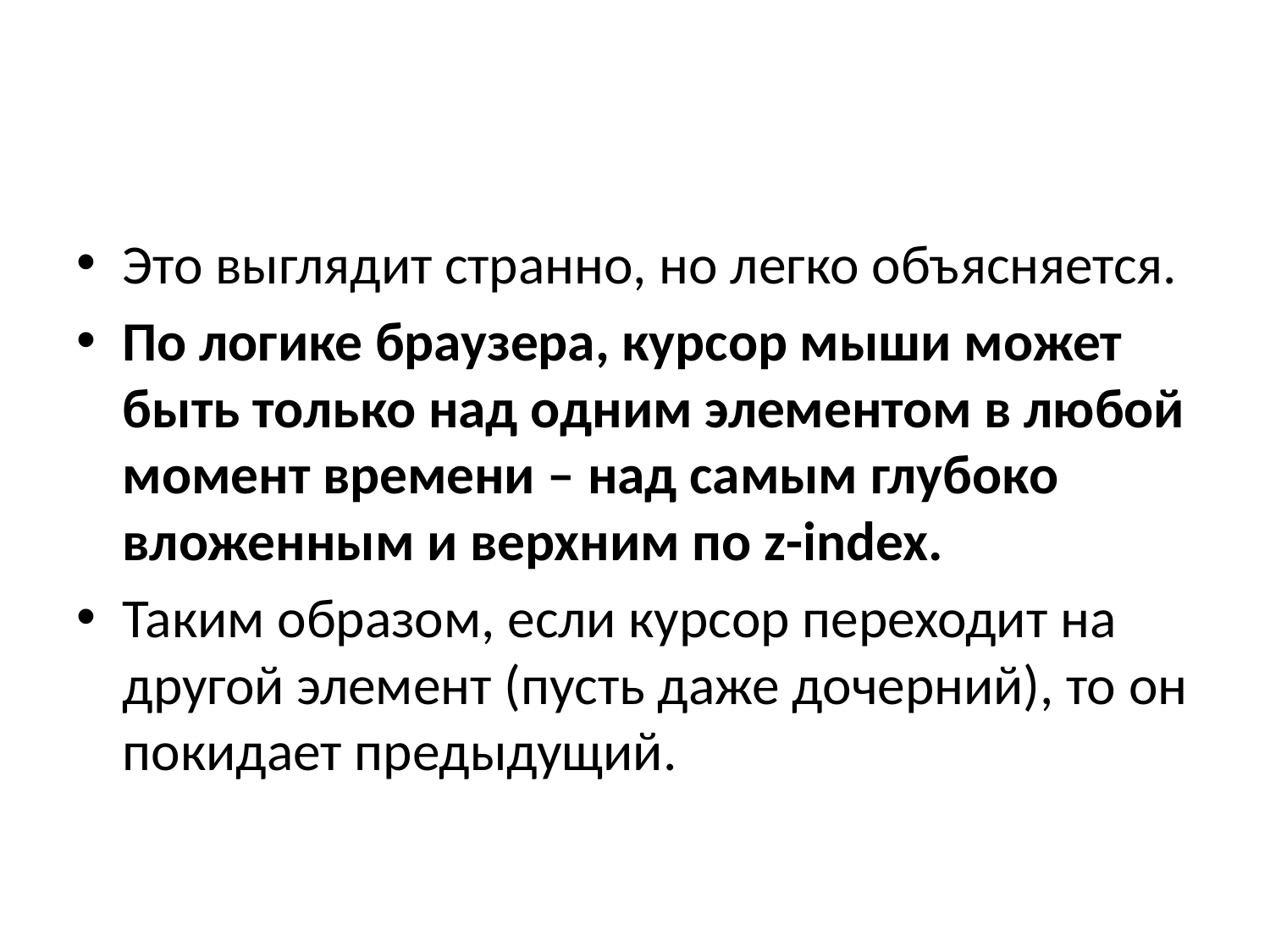

Это выглядит странно, но легко объясняется.
По логике браузера, курсор мыши может быть только над одним элементом в любой момент времени – над самым глубоко вложенным и верхним по z-index.
Таким образом, если курсор переходит на другой элемент (пусть даже дочерний), то он покидает предыдущий.